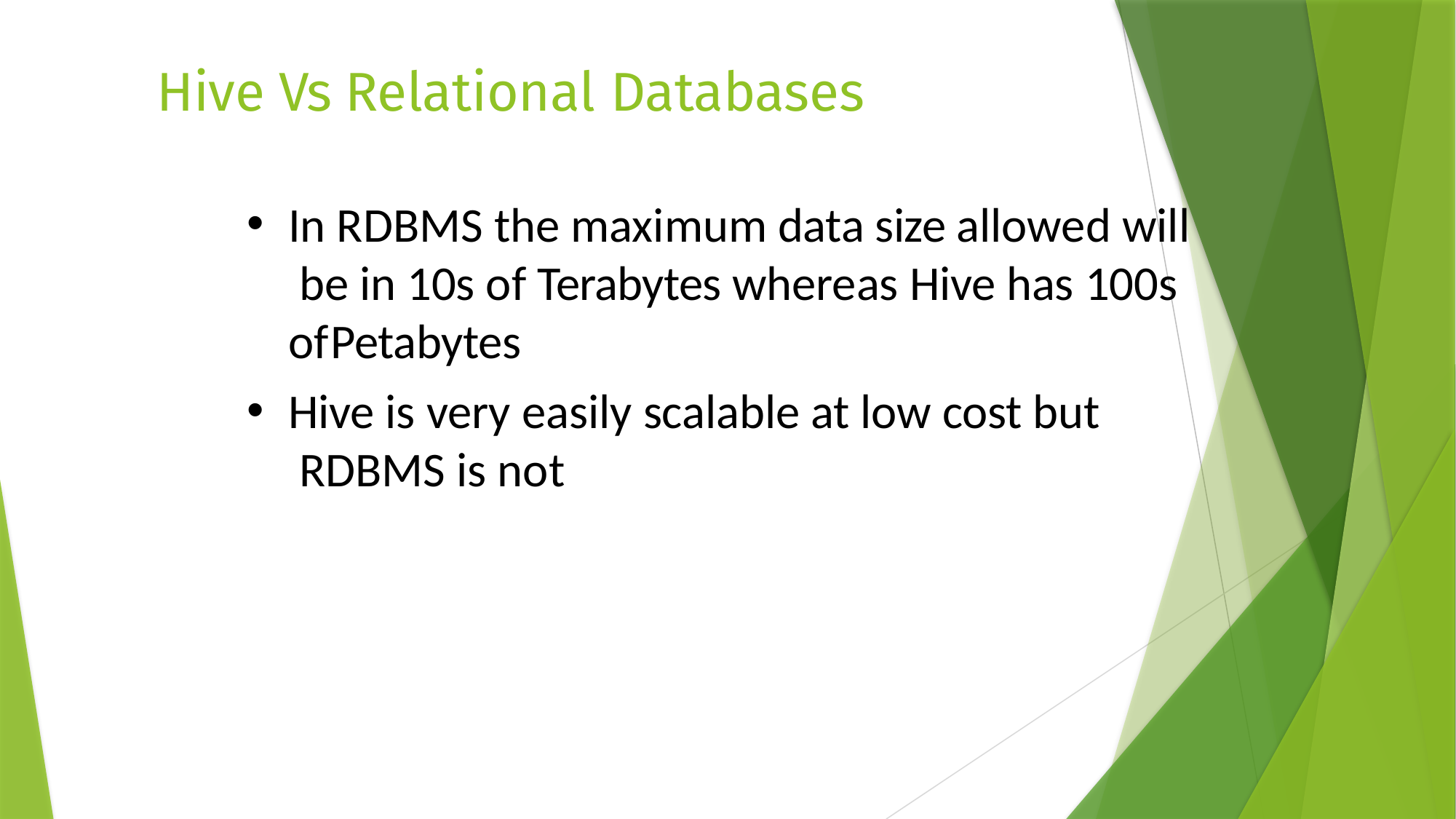

# Hive Vs Relational Databases
In RDBMS the maximum data size allowed will  be in 10s of Terabytes whereas Hive has 100s  of	Petabytes
Hive is very easily scalable at low cost but  RDBMS is not